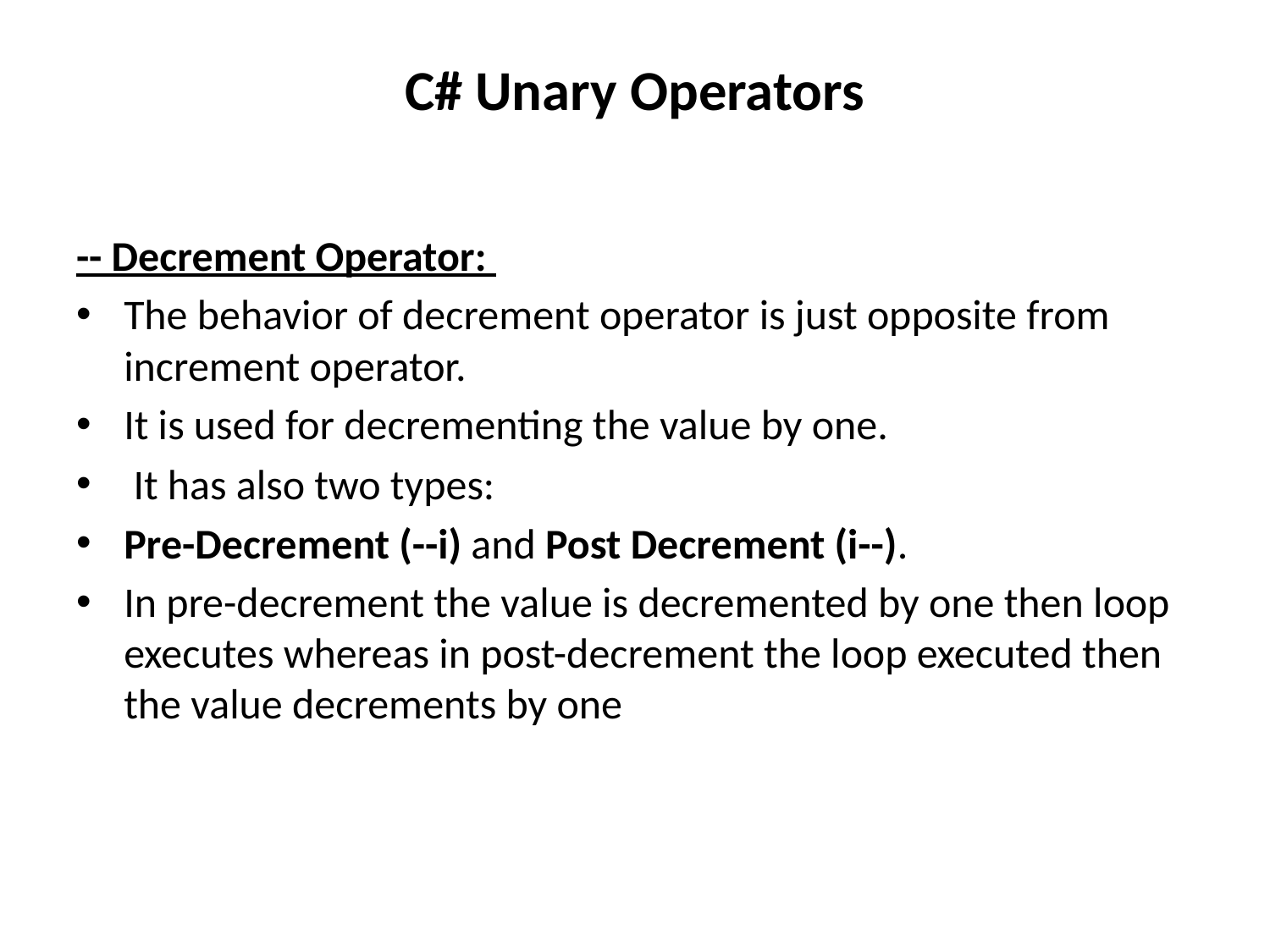

# C# Unary Operators
-- Decrement Operator:
The behavior of decrement operator is just opposite from increment operator.
It is used for decrementing the value by one.
 It has also two types:
Pre-Decrement (--i) and Post Decrement (i--).
In pre-decrement the value is decremented by one then loop executes whereas in post-decrement the loop executed then the value decrements by one